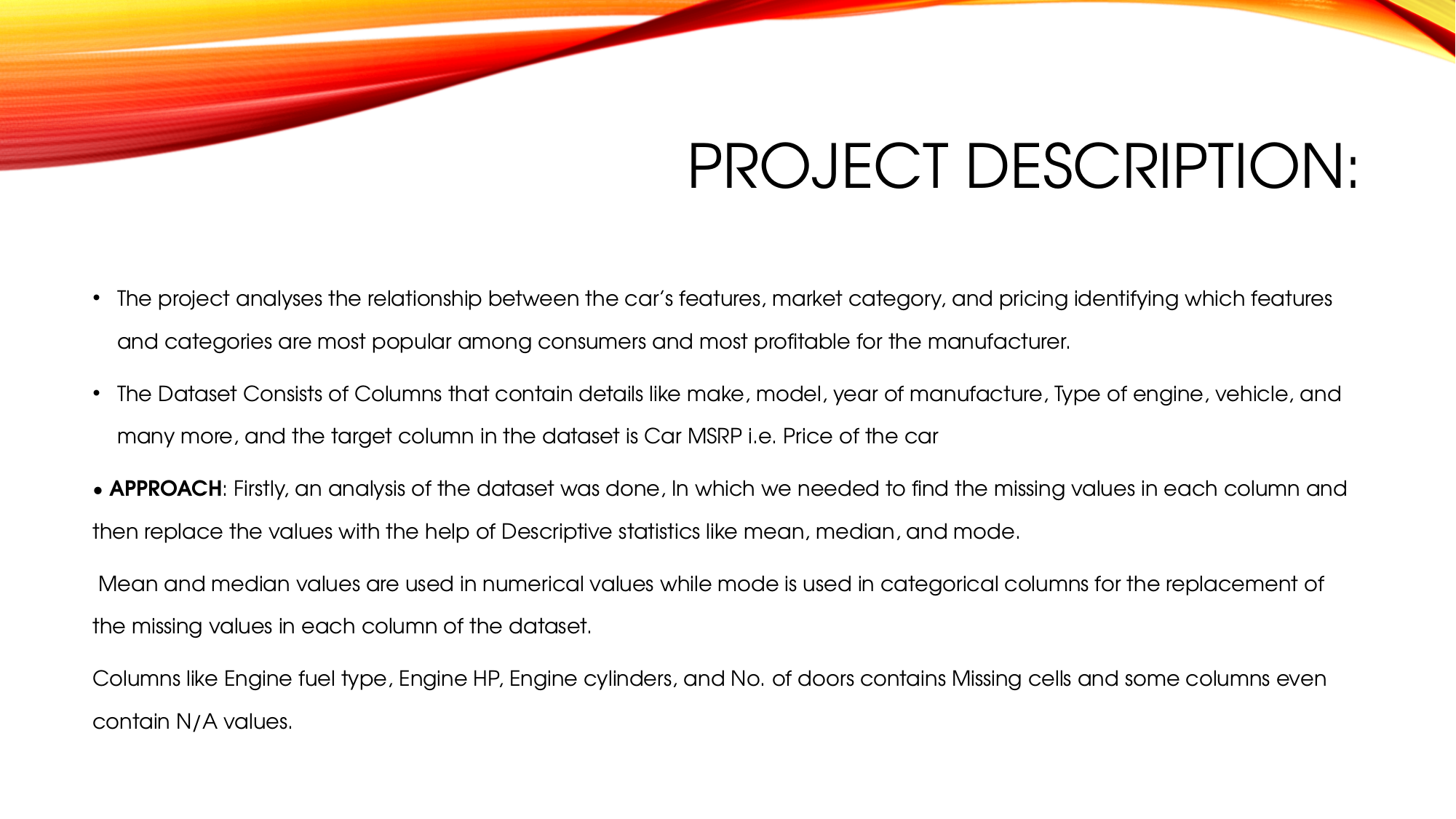

# PROJECT DESCRIPTION:
The project analyses the relationship between the car’s features, market category, and pricing identifying which features and categories are most popular among consumers and most profitable for the manufacturer.
The Dataset Consists of Columns that contain details like make, model, year of manufacture, Type of engine, vehicle, and many more, and the target column in the dataset is Car MSRP i.e. Price of the car
• APPROACH: Firstly, an analysis of the dataset was done, In which we needed to find the missing values in each column and then replace the values with the help of Descriptive statistics like mean, median, and mode.
 Mean and median values are used in numerical values while mode is used in categorical columns for the replacement of the missing values in each column of the dataset.
Columns like Engine fuel type, Engine HP, Engine cylinders, and No. of doors contains Missing cells and some columns even contain N/A values.